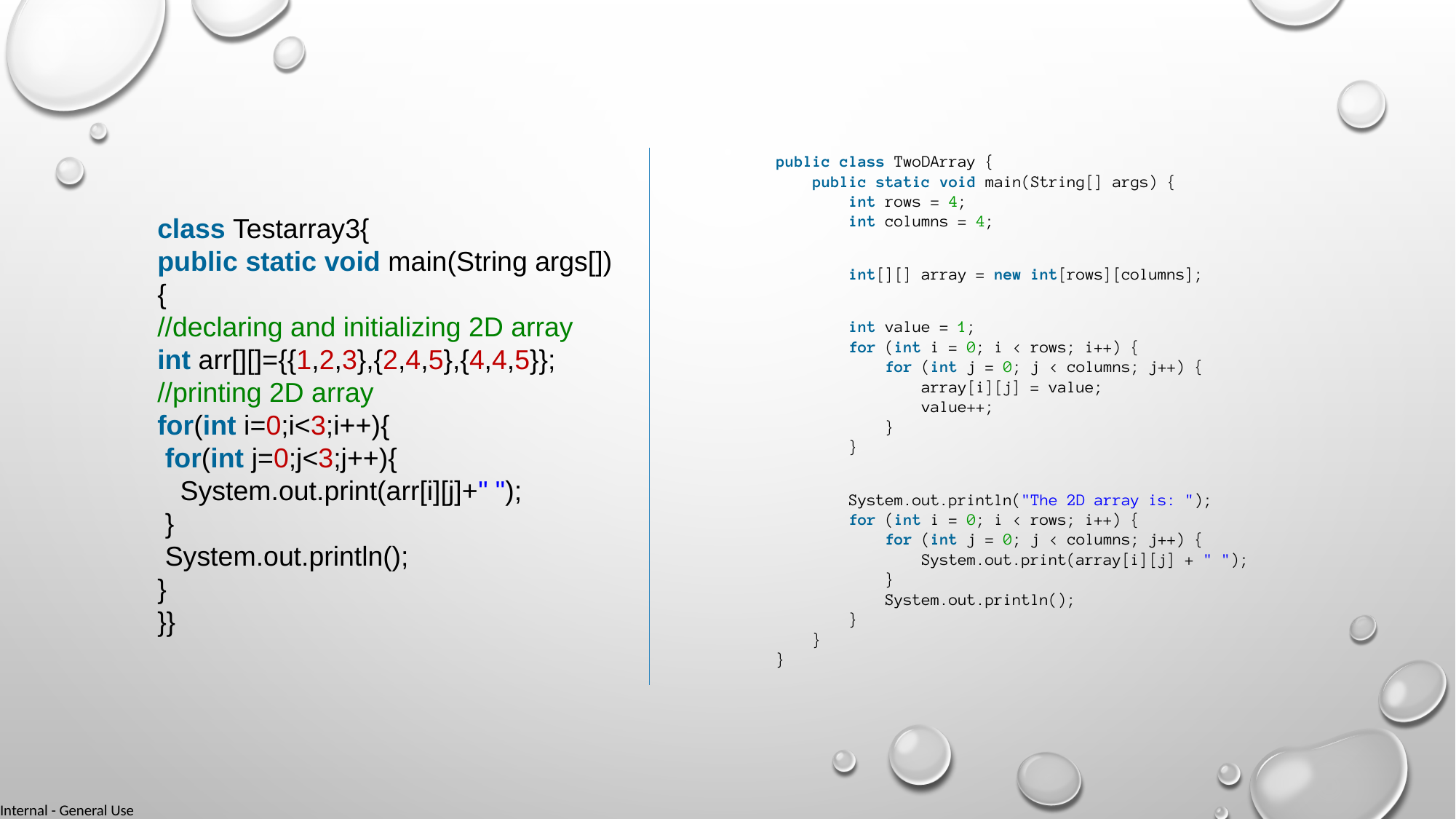

public class TwoDArray {
    public static void main(String[] args) {
        int rows = 4;
        int columns = 4;

        int[][] array = new int[rows][columns];

        int value = 1;
        for (int i = 0; i < rows; i++) {
            for (int j = 0; j < columns; j++) {
                array[i][j] = value;
                value++;
            }
        }

        System.out.println("The 2D array is: ");
        for (int i = 0; i < rows; i++) {
            for (int j = 0; j < columns; j++) {
                System.out.print(array[i][j] + " ");
            }
            System.out.println();
        }
    }
}
class Testarray3{
public static void main(String args[]){
//declaring and initializing 2D array
int arr[][]={{1,2,3},{2,4,5},{4,4,5}};
//printing 2D array
for(int i=0;i<3;i++){
 for(int j=0;j<3;j++){
   System.out.print(arr[i][j]+" ");
 }
 System.out.println();
}
}}